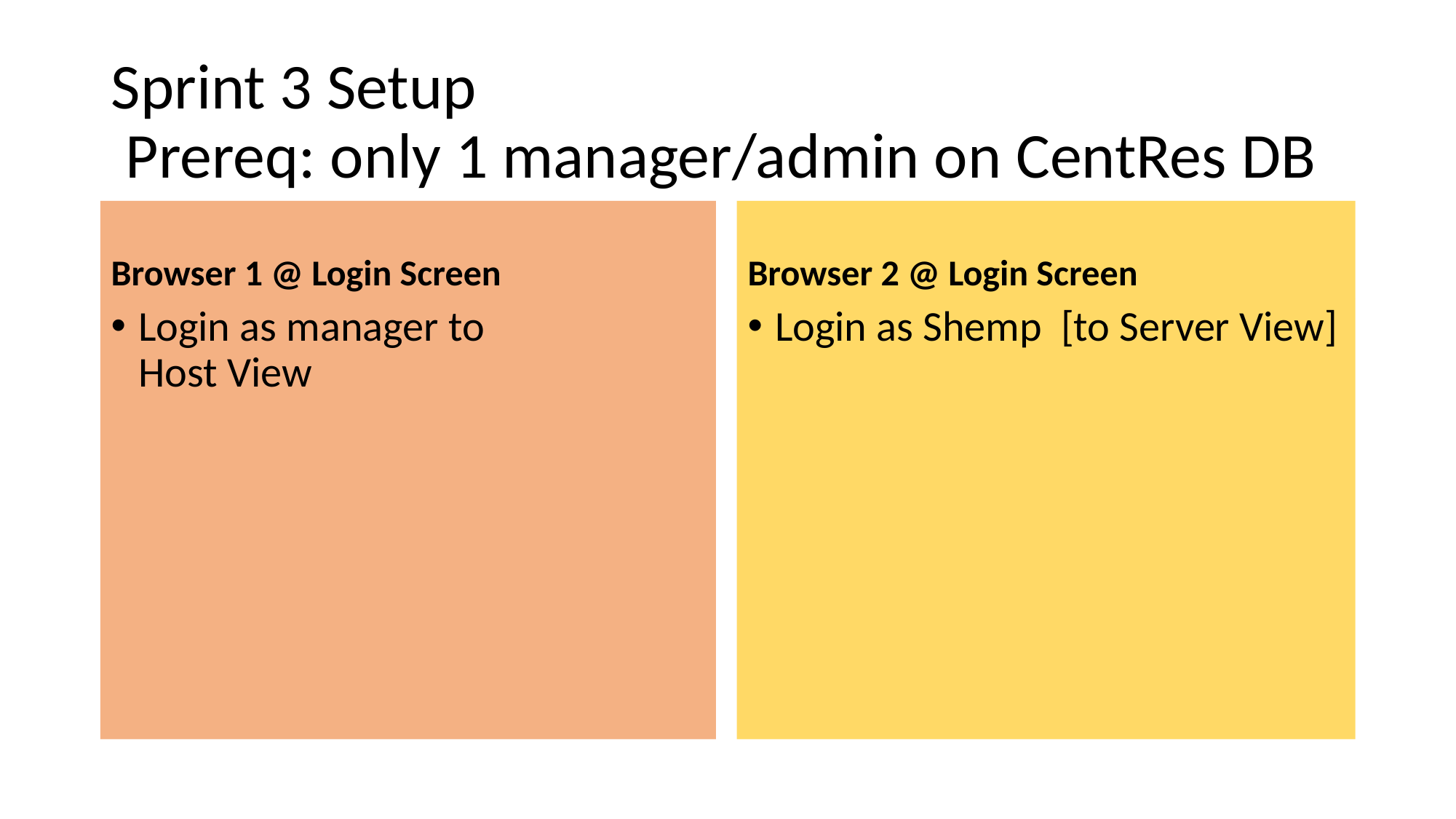

# Sprint 3 Setup Prereq: only 1 manager/admin on CentRes DB
Browser 1 @ Login Screen
Browser 2 @ Login Screen
Login as manager to
Host View
Login as Shemp  [to Server View]